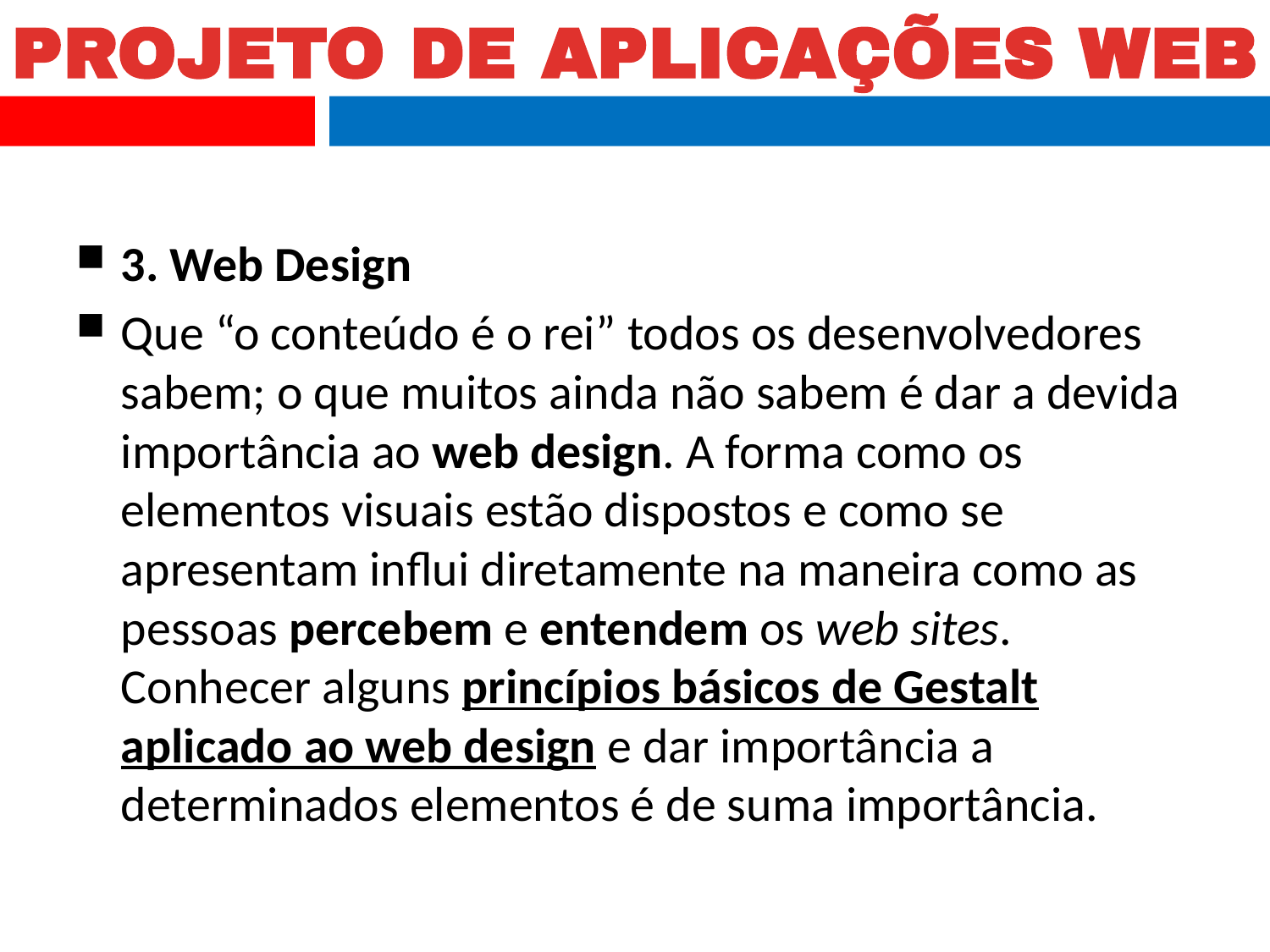

3. Web Design
Que “o conteúdo é o rei” todos os desenvolvedores sabem; o que muitos ainda não sabem é dar a devida importância ao web design. A forma como os elementos visuais estão dispostos e como se apresentam influi diretamente na maneira como as pessoas percebem e entendem os web sites. Conhecer alguns princípios básicos de Gestalt aplicado ao web design e dar importância a determinados elementos é de suma importância.